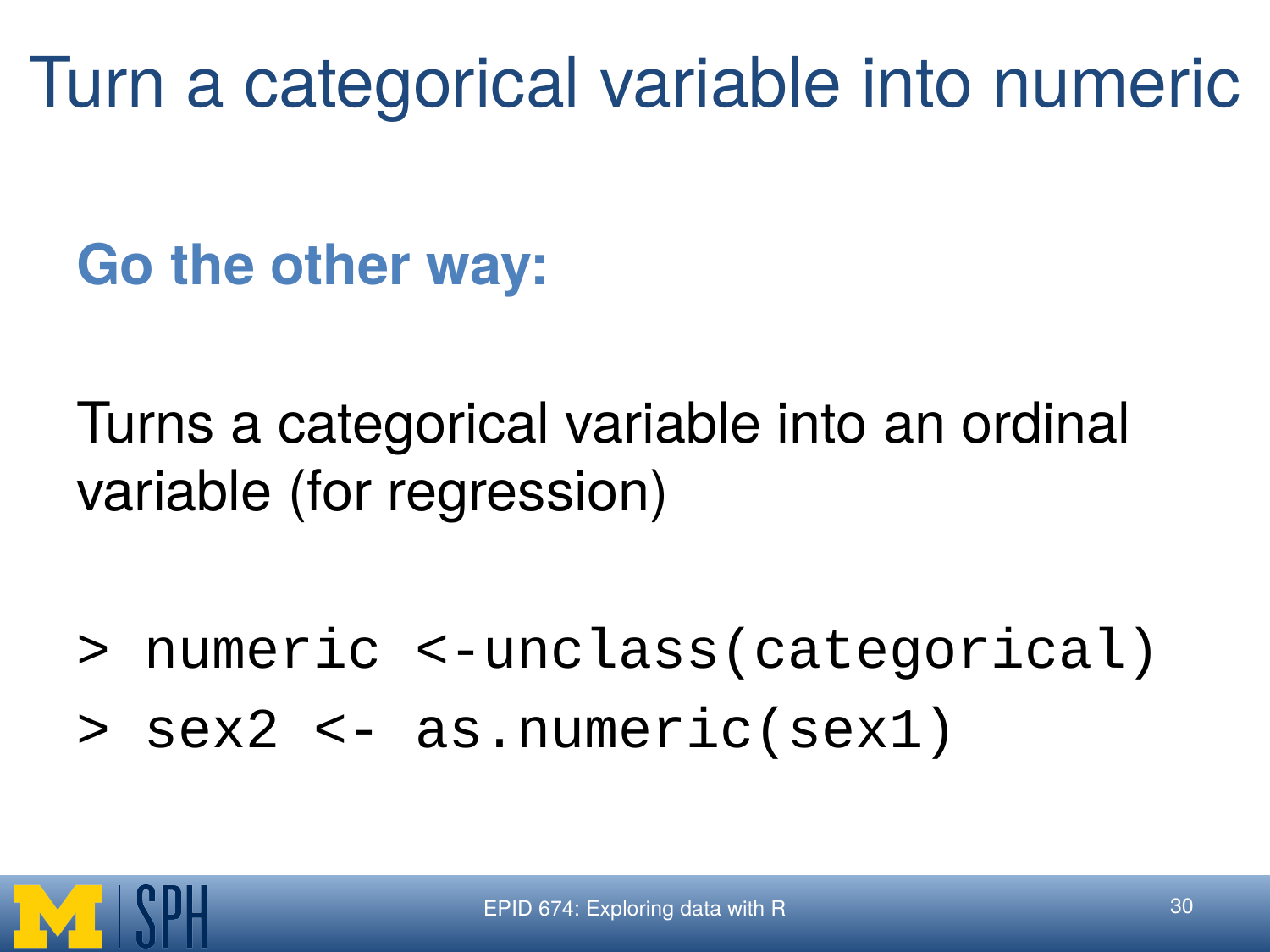

# Turn a categorical variable into numeric
Go the other way:

Turns a categorical variable into an ordinal variable (for regression)

> numeric <-unclass(categorical)
> sex2 <- as.numeric(sex1)
EPID 674: Exploring data with R
30